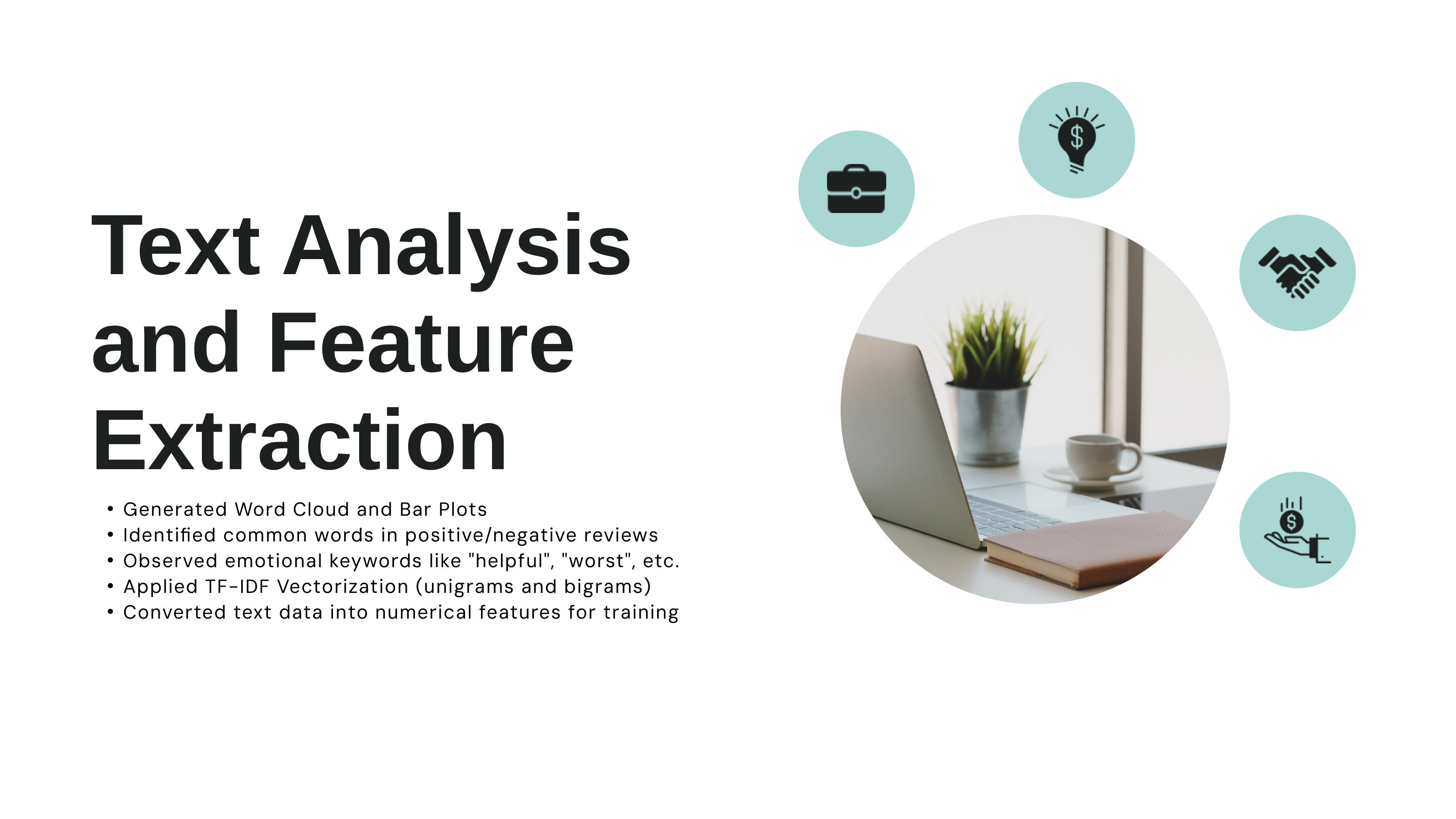

Text Analysis and Feature Extraction

Generated Word Cloud and Bar Plots
Identified common words in positive/negative reviews
Observed emotional keywords like "helpful", "worst", etc.
Applied TF-IDF Vectorization (unigrams and bigrams)
Converted text data into numerical features for training